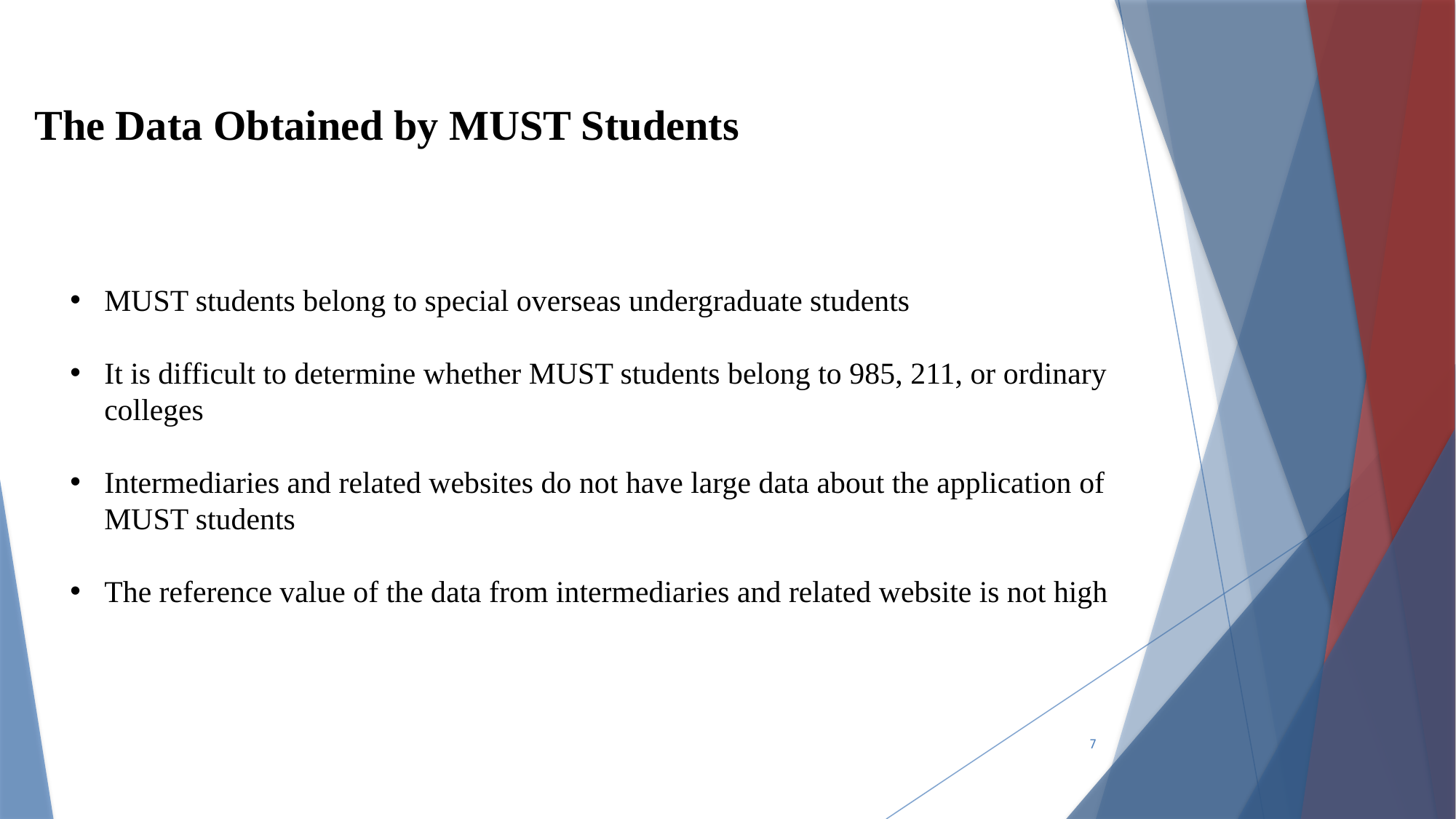

The Data Obtained by MUST Students
MUST students belong to special overseas undergraduate students

It is difficult to determine whether MUST students belong to 985, 211, or ordinary colleges

Intermediaries and related websites do not have large data about the application of MUST students

The reference value of the data from intermediaries and related website is not high
7